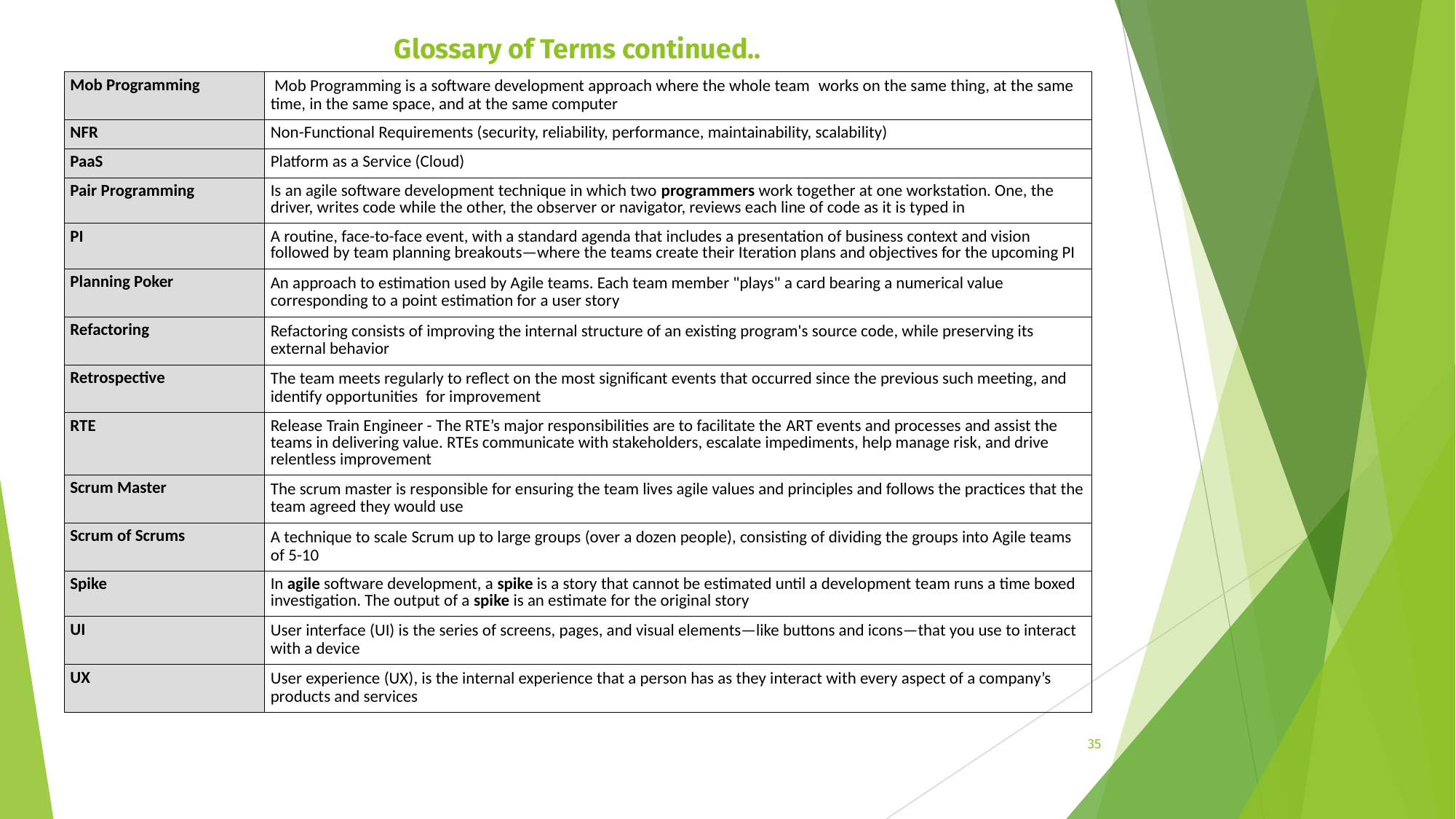

| Glossary of Terms continued.. |  |
| --- | --- |
| Mob Programming | Mob Programming is a software development approach where the whole team  works on the same thing, at the same time, in the same space, and at the same computer |
| NFR | Non-Functional Requirements (security, reliability, performance, maintainability, scalability) |
| PaaS | Platform as a Service (Cloud) |
| Pair Programming | Is an agile software development technique in which two programmers work together at one workstation. One, the driver, writes code while the other, the observer or navigator, reviews each line of code as it is typed in |
| PI | A routine, face-to-face event, with a standard agenda that includes a presentation of business context and vision followed by team planning breakouts—where the teams create their Iteration plans and objectives for the upcoming PI |
| Planning Poker | An approach to estimation used by Agile teams. Each team member "plays" a card bearing a numerical value corresponding to a point estimation for a user story |
| Refactoring | Refactoring consists of improving the internal structure of an existing program's source code, while preserving its external behavior |
| Retrospective | The team meets regularly to reflect on the most significant events that occurred since the previous such meeting, and identify opportunities  for improvement |
| RTE | Release Train Engineer - The RTE’s major responsibilities are to facilitate the ART events and processes and assist the teams in delivering value. RTEs communicate with stakeholders, escalate impediments, help manage risk, and drive relentless improvement |
| Scrum Master | The scrum master is responsible for ensuring the team lives agile values and principles and follows the practices that the team agreed they would use |
| Scrum of Scrums | A technique to scale Scrum up to large groups (over a dozen people), consisting of dividing the groups into Agile teams of 5-10 |
| Spike | In agile software development, a spike is a story that cannot be estimated until a development team runs a time boxed investigation. The output of a spike is an estimate for the original story |
| UI | User interface (UI) is the series of screens, pages, and visual elements—like buttons and icons—that you use to interact with a device |
| UX | User experience (UX), is the internal experience that a person has as they interact with every aspect of a company’s products and services |
35